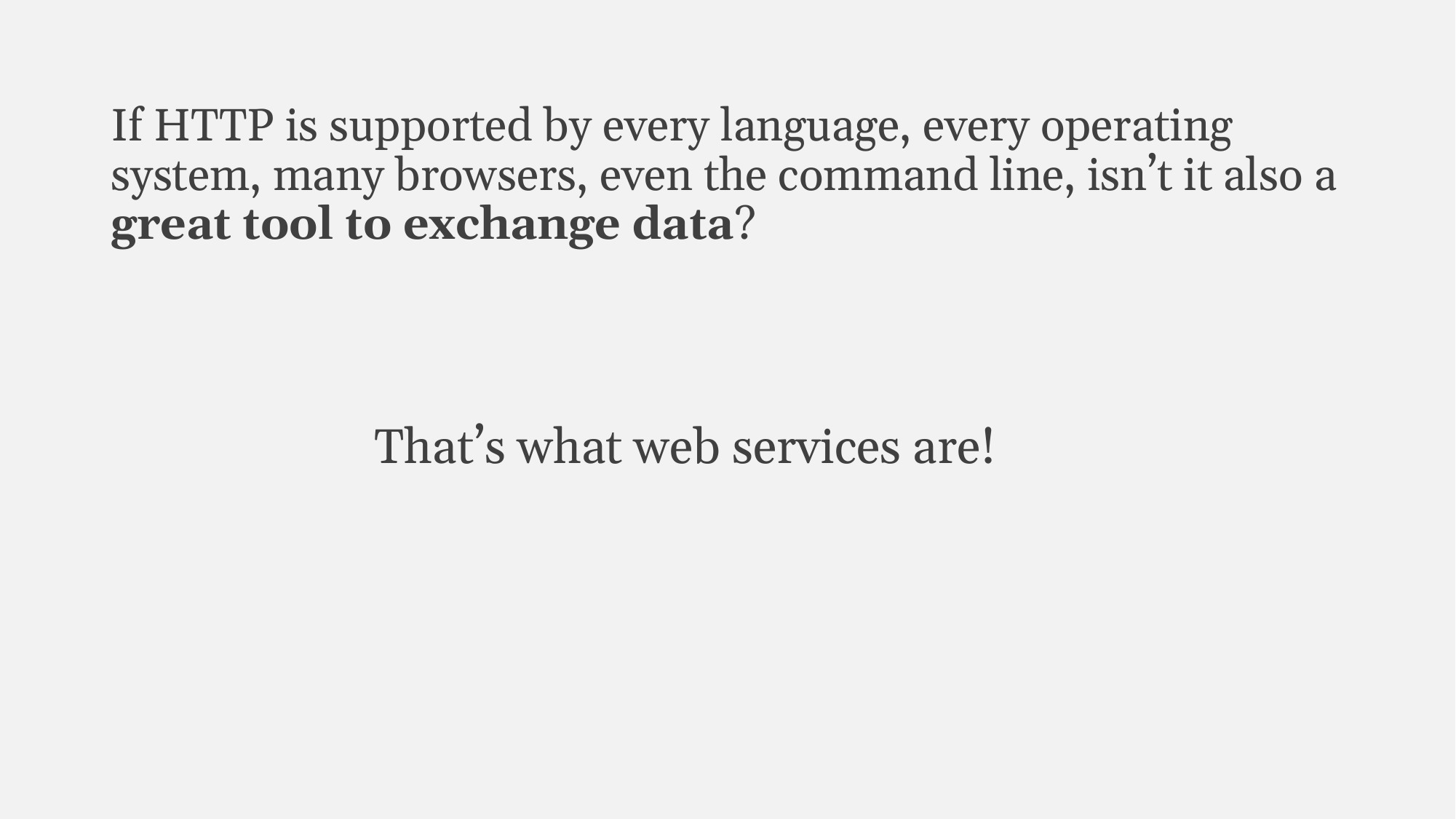

# If HTTP is supported by every language, every operating system, many browsers, even the command line, isn’t it also a great tool to exchange data?
That’s what web services are!